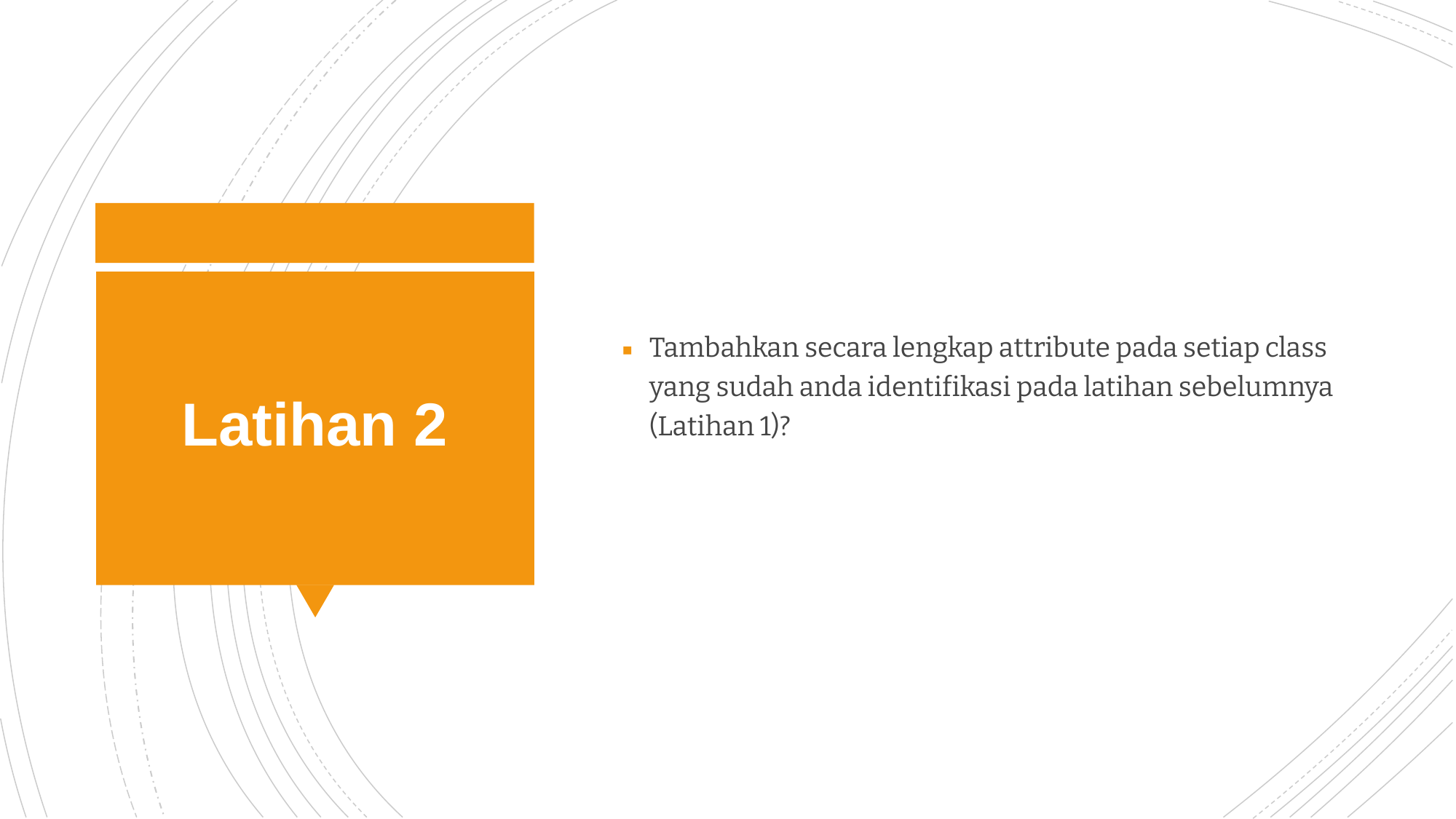

Tambahkan secara lengkap attribute pada setiap class yang sudah anda identifikasi pada latihan sebelumnya (Latihan 1)?

# Latihan 2